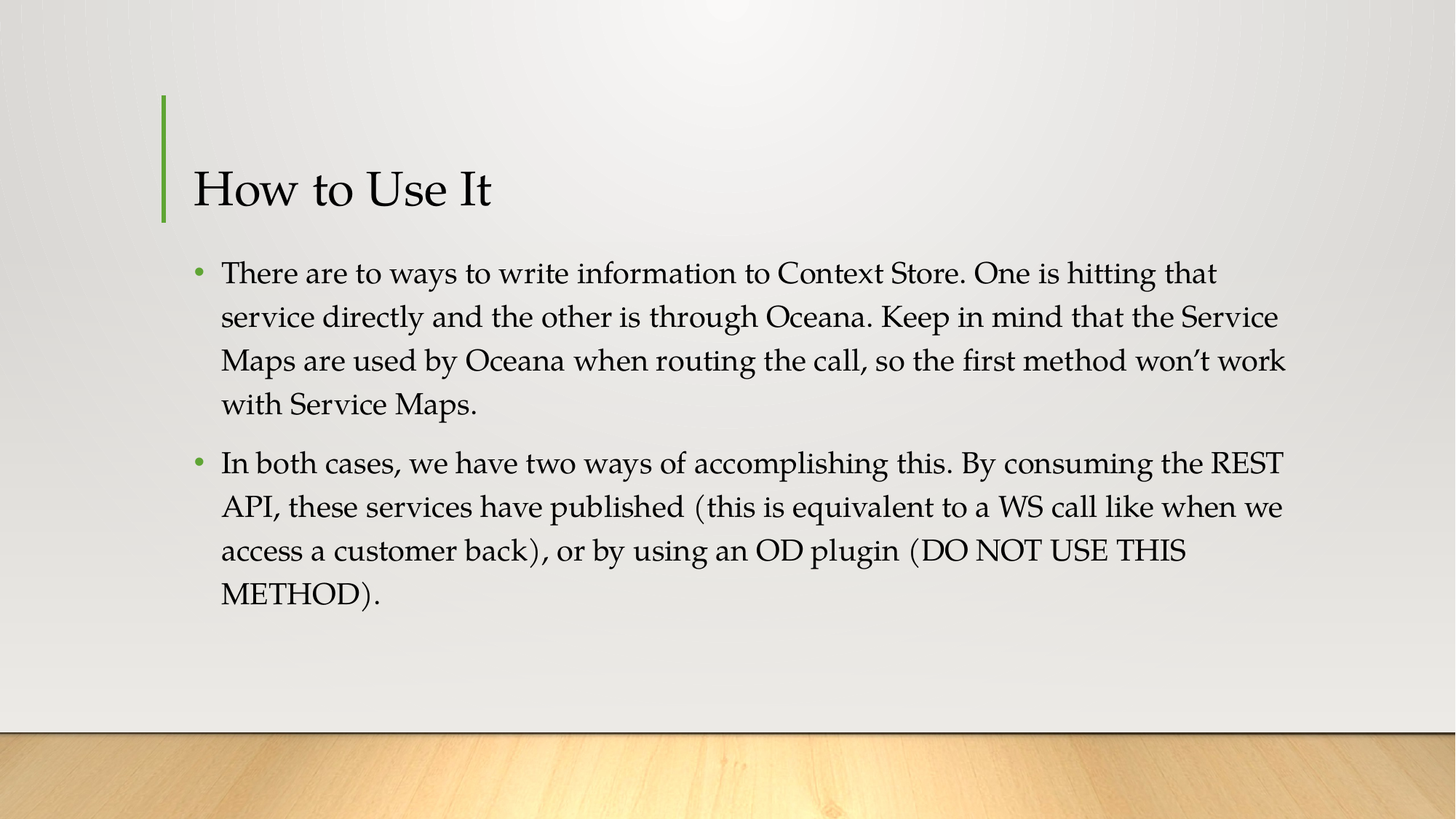

# How to Use It
There are to ways to write information to Context Store. One is hitting that service directly and the other is through Oceana. Keep in mind that the Service Maps are used by Oceana when routing the call, so the first method won’t work with Service Maps.
In both cases, we have two ways of accomplishing this. By consuming the REST API, these services have published (this is equivalent to a WS call like when we access a customer back), or by using an OD plugin (DO NOT USE THIS METHOD).